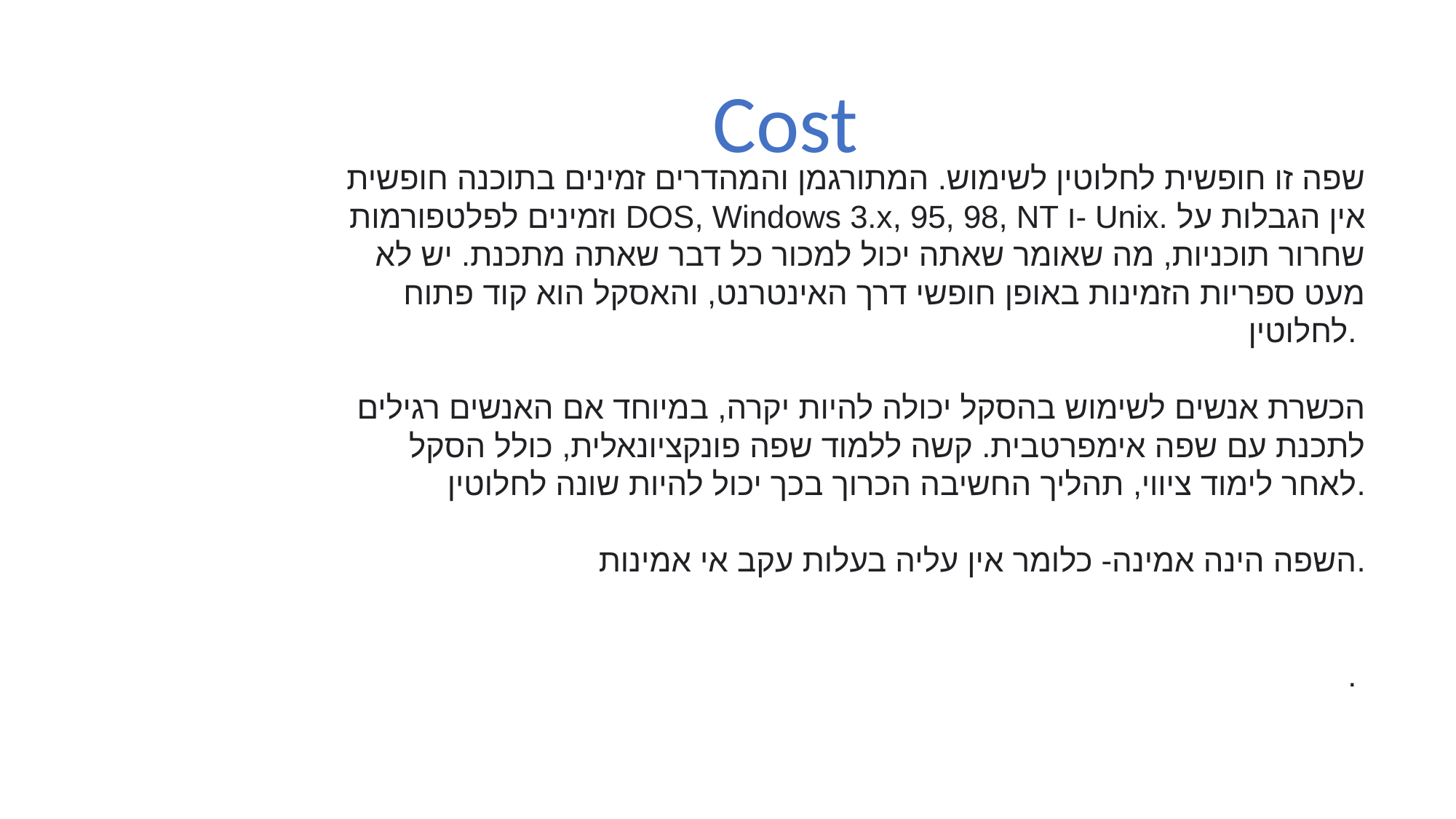

Cost
שפה זו חופשית לחלוטין לשימוש. המתורגמן והמהדרים זמינים בתוכנה חופשית וזמינים לפלטפורמות DOS, Windows 3.x, 95, 98, NT ו- Unix. אין הגבלות על שחרור תוכניות, מה שאומר שאתה יכול למכור כל דבר שאתה מתכנת. יש לא מעט ספריות הזמינות באופן חופשי דרך האינטרנט, והאסקל הוא קוד פתוח לחלוטין.

הכשרת אנשים לשימוש בהסקל יכולה להיות יקרה, במיוחד אם האנשים רגילים לתכנת עם שפה אימפרטבית. קשה ללמוד שפה פונקציונאלית, כולל הסקל לאחר לימוד ציווי, תהליך החשיבה הכרוך בכך יכול להיות שונה לחלוטין.

השפה הינה אמינה- כלומר אין עליה בעלות עקב אי אמינות.

.